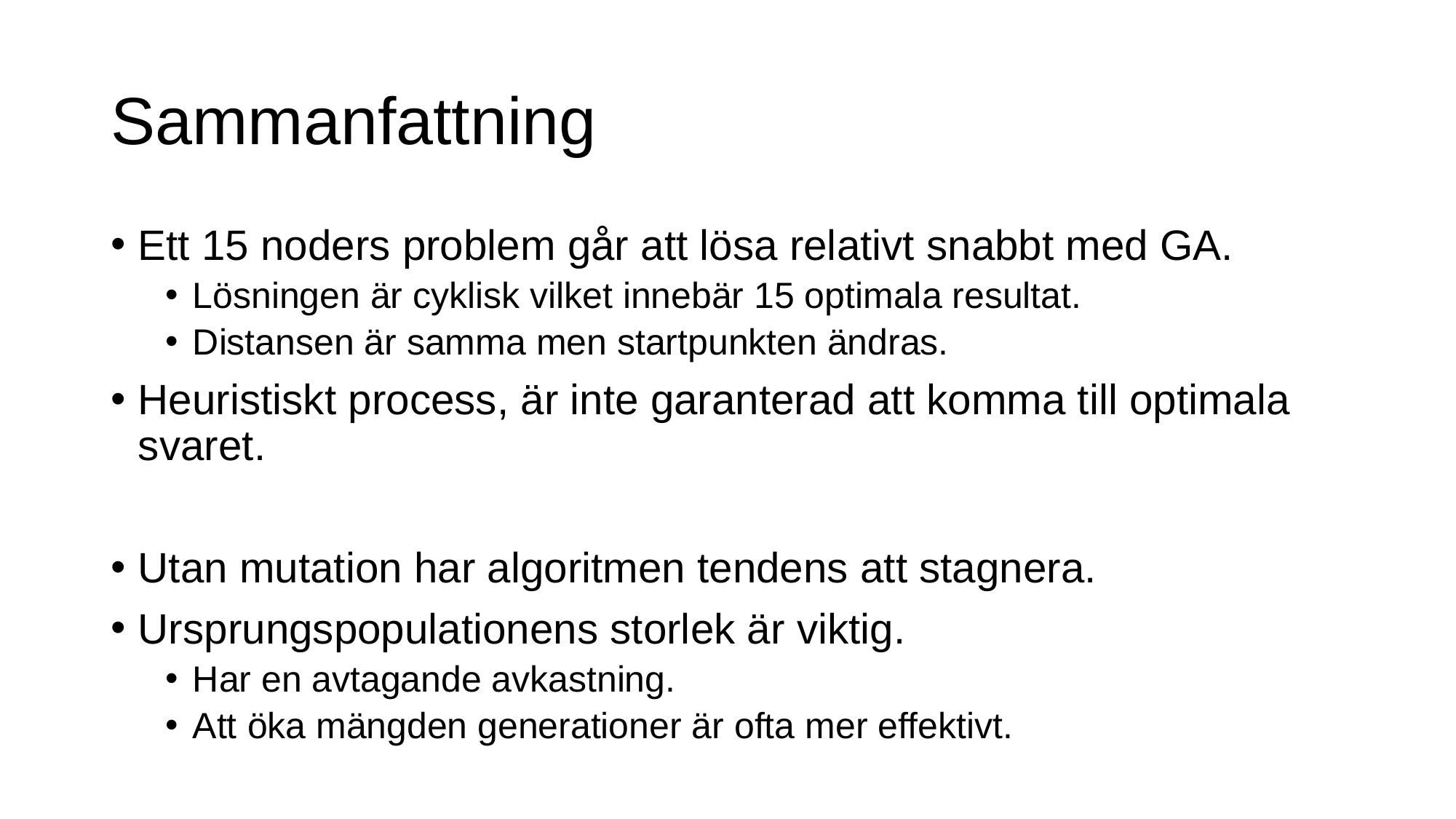

# Sammanfattning
Ett 15 noders problem går att lösa relativt snabbt med GA.
Lösningen är cyklisk vilket innebär 15 optimala resultat.
Distansen är samma men startpunkten ändras.
Heuristiskt process, är inte garanterad att komma till optimala svaret.

Utan mutation har algoritmen tendens att stagnera.
Ursprungspopulationens storlek är viktig.
Har en avtagande avkastning.
Att öka mängden generationer är ofta mer effektivt.